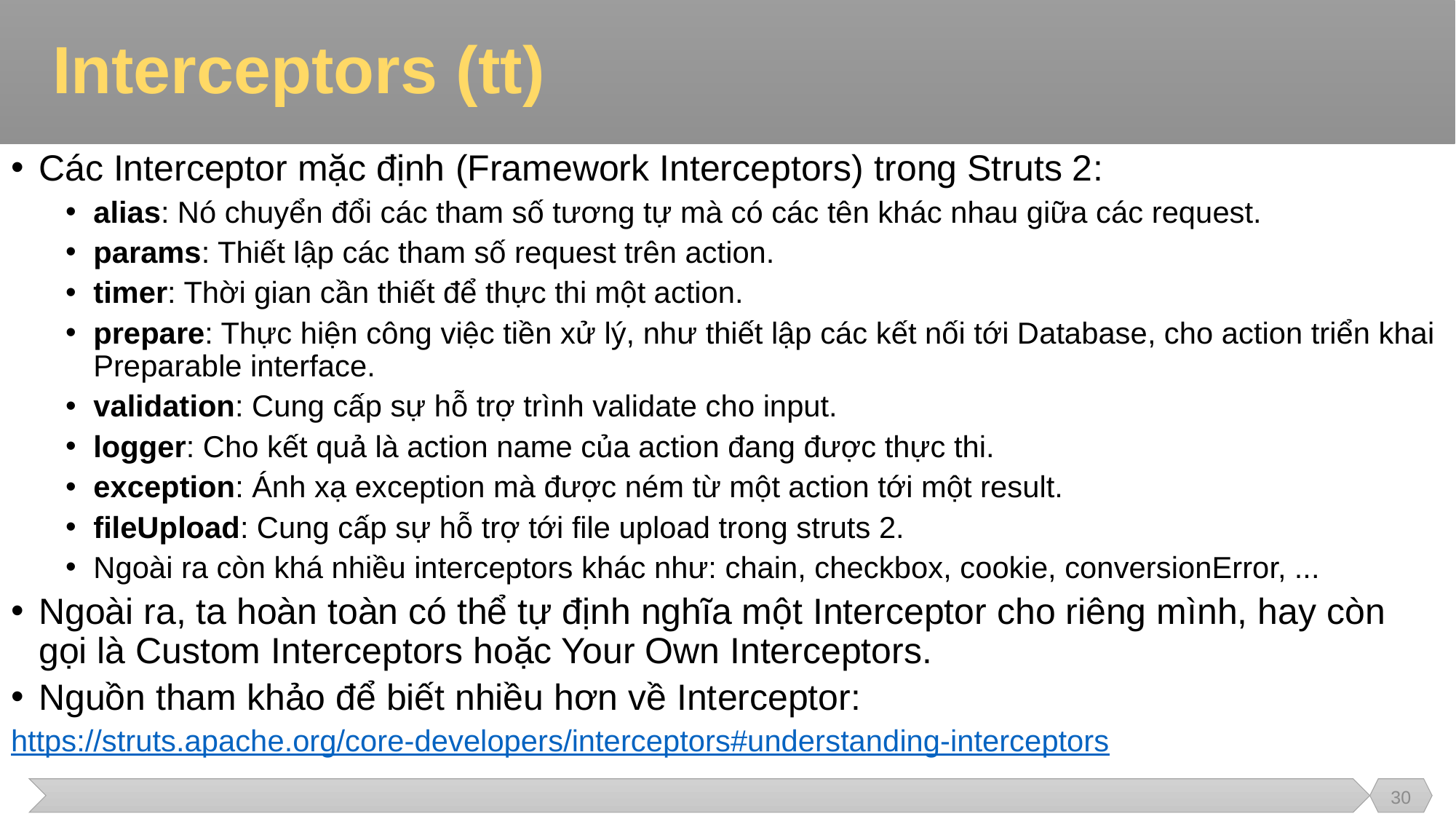

# Interceptors (tt)
Các Interceptor mặc định (Framework Interceptors) trong Struts 2:
alias: Nó chuyển đổi các tham số tương tự mà có các tên khác nhau giữa các request.
params: Thiết lập các tham số request trên action.
timer: Thời gian cần thiết để thực thi một action.
prepare: Thực hiện công việc tiền xử lý, như thiết lập các kết nối tới Database, cho action triển khai Preparable interface.
validation: Cung cấp sự hỗ trợ trình validate cho input.
logger: Cho kết quả là action name của action đang được thực thi.
exception: Ánh xạ exception mà được ném từ một action tới một result.
fileUpload: Cung cấp sự hỗ trợ tới file upload trong struts 2.
Ngoài ra còn khá nhiều interceptors khác như: chain, checkbox, cookie, conversionError, ...
Ngoài ra, ta hoàn toàn có thể tự định nghĩa một Interceptor cho riêng mình, hay còn gọi là Custom Interceptors hoặc Your Own Interceptors.
Nguồn tham khảo để biết nhiều hơn về Interceptor:
https://struts.apache.org/core-developers/interceptors#understanding-interceptors

30